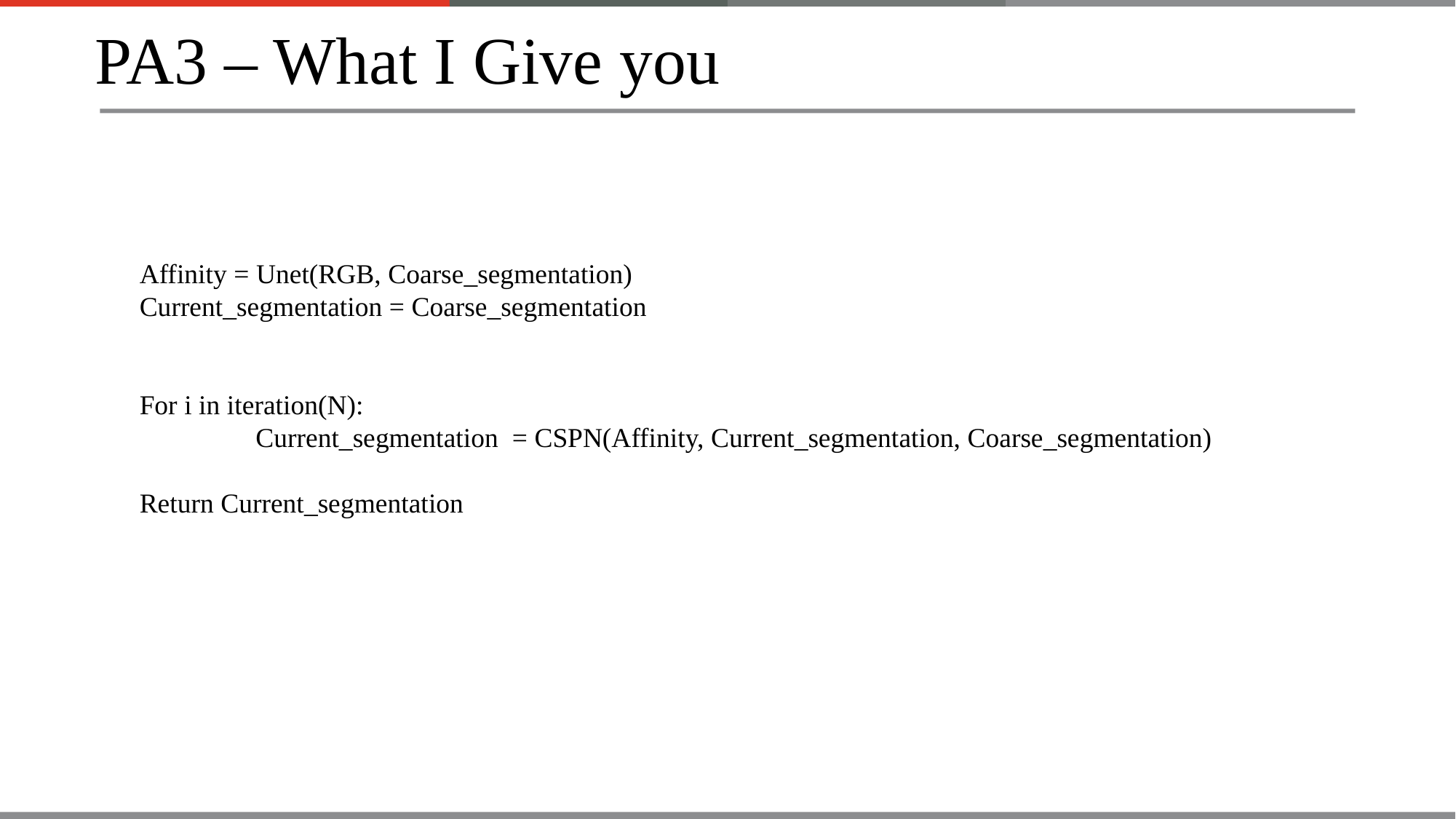

PA3 – What I Give you
Affinity = Unet(RGB, Coarse_segmentation)
Current_segmentation = Coarse_segmentation

For i in iteration(N):
	 Current_segmentation  = CSPN(Affinity, Current_segmentation, Coarse_segmentation)

Return Current_segmentation